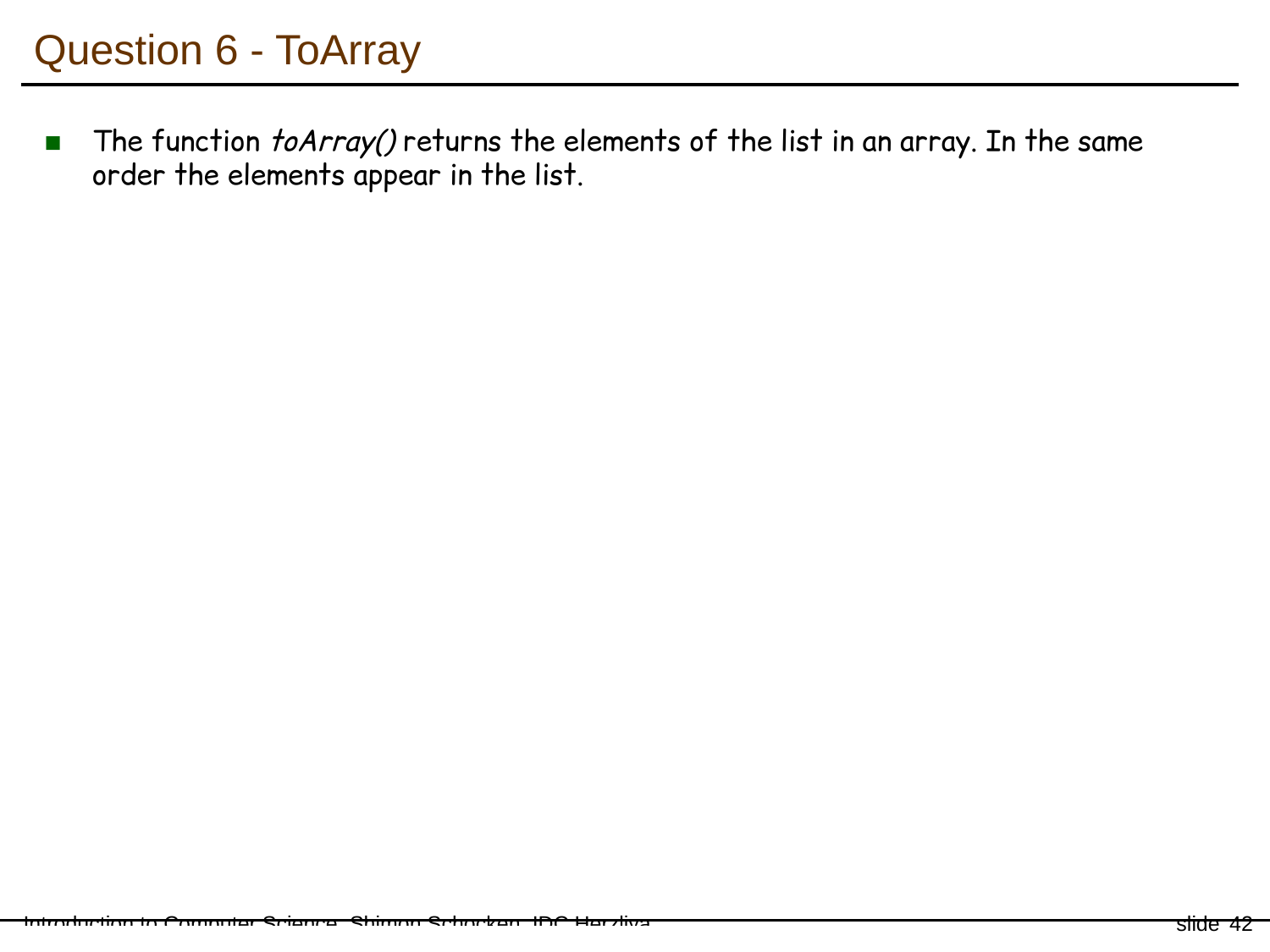

Question 6 - ToArray

The function toArray() returns the elements of the list in an array. In the same order the elements appear in the list.